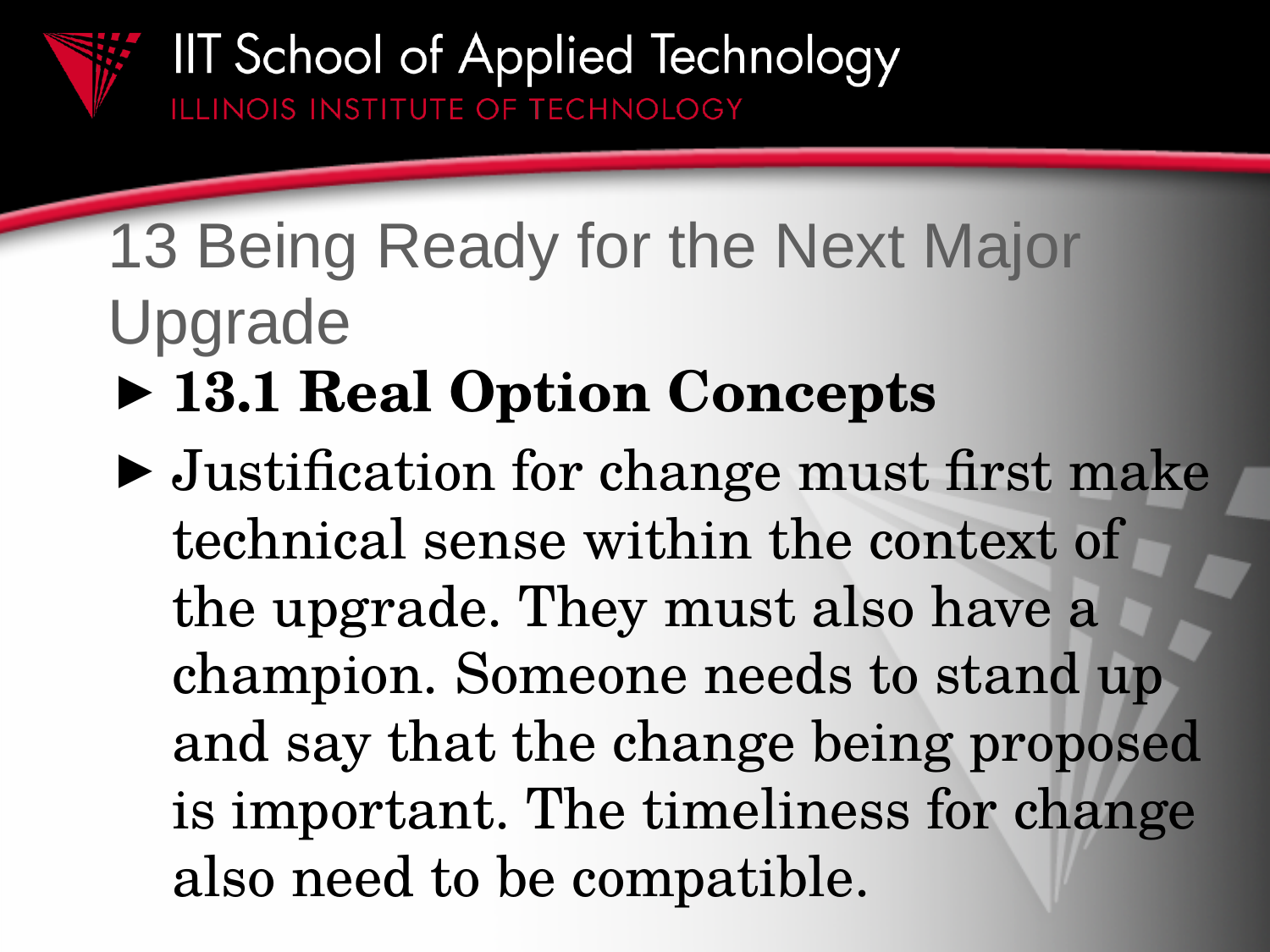

# 13 Being Ready for the Next Major Upgrade
13.1 Real Option Concepts
Justification for change must first make technical sense within the context of the upgrade. They must also have a champion. Someone needs to stand up and say that the change being proposed is important. The timeliness for change also need to be compatible.